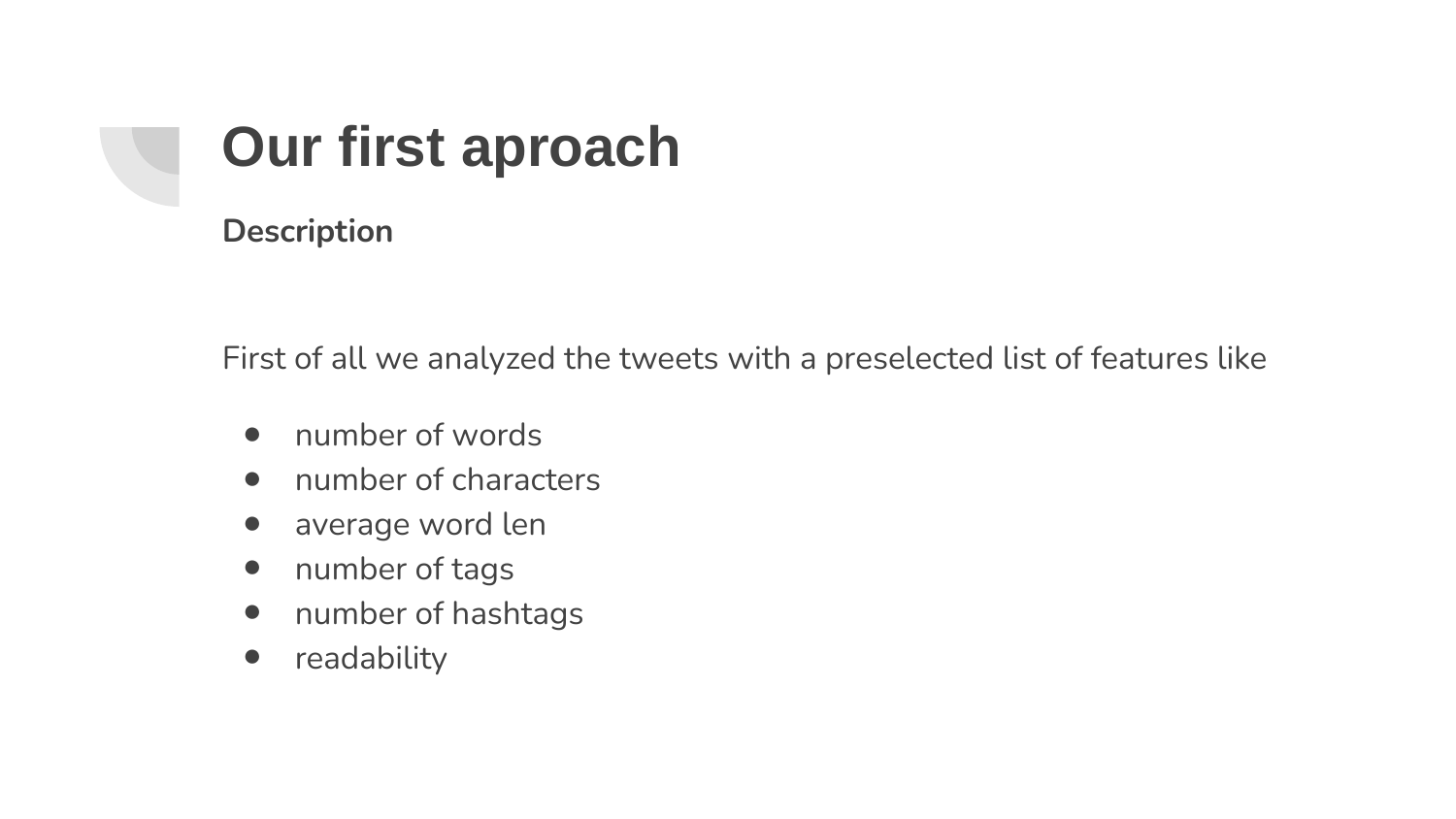

# Our first aproach
Description

First of all we analyzed the tweets with a preselected list of features like
number of words
number of characters
average word len
number of tags
number of hashtags
readability